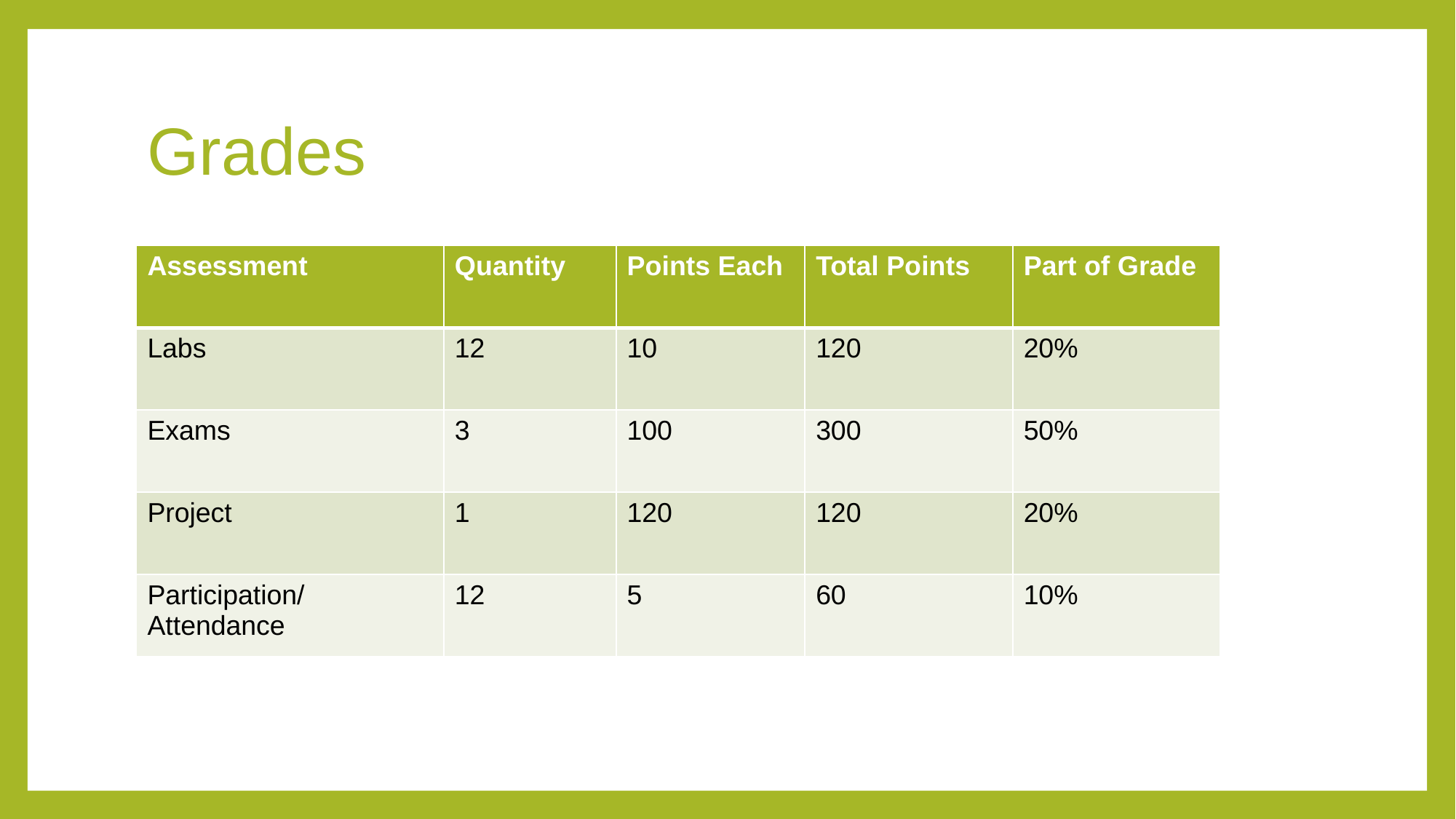

# Grades
| Assessment | Quantity | Points Each | Total Points | Part of Grade |
| --- | --- | --- | --- | --- |
| Labs | 12 | 10 | 120 | 20% |
| Exams | 3 | 100 | 300 | 50% |
| Project | 1 | 120 | 120 | 20% |
| Participation/Attendance | 12 | 5 | 60 | 10% |